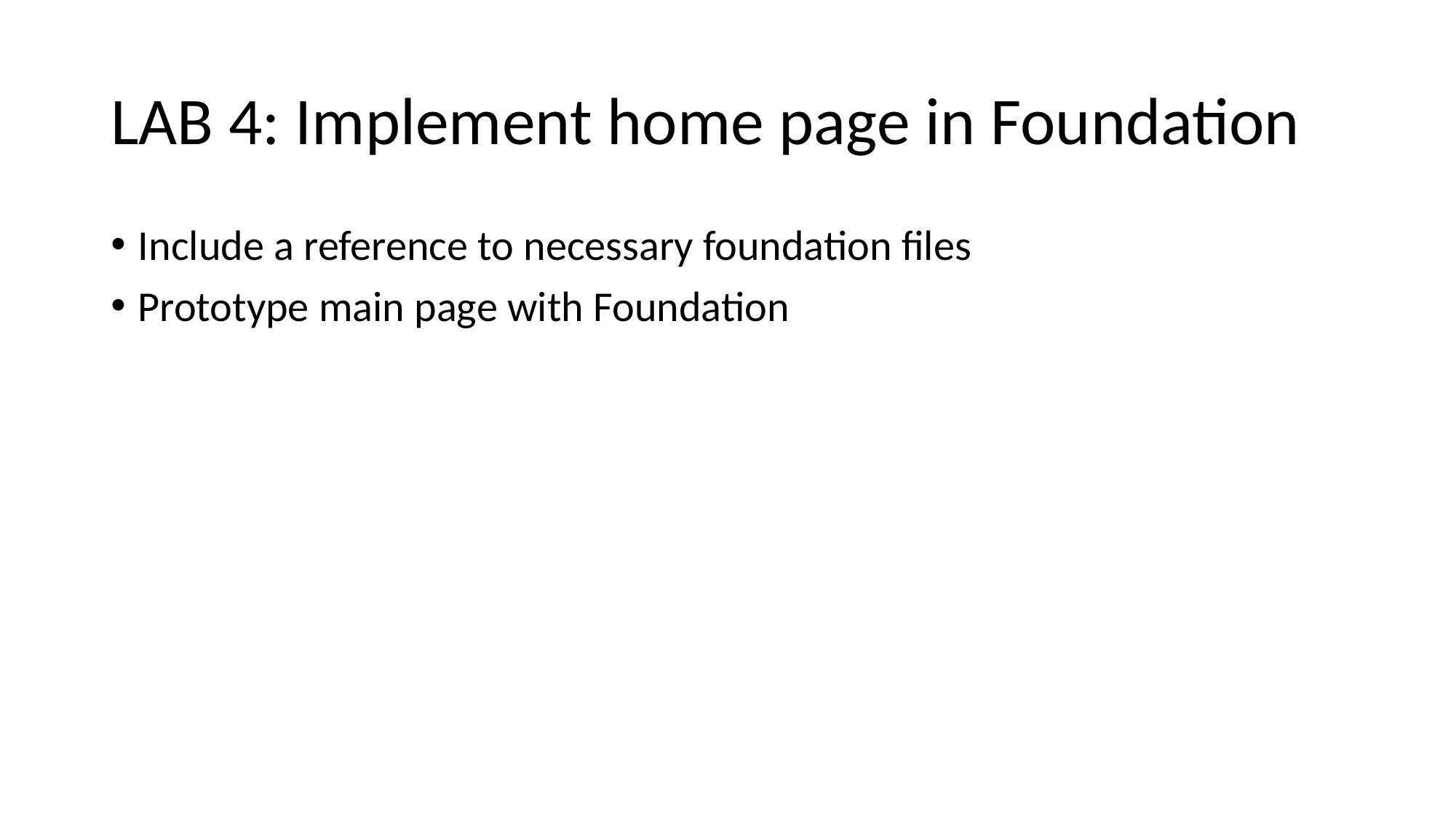

# LAB 4: Implement home page in Foundation
Include a reference to necessary foundation files
Prototype main page with Foundation